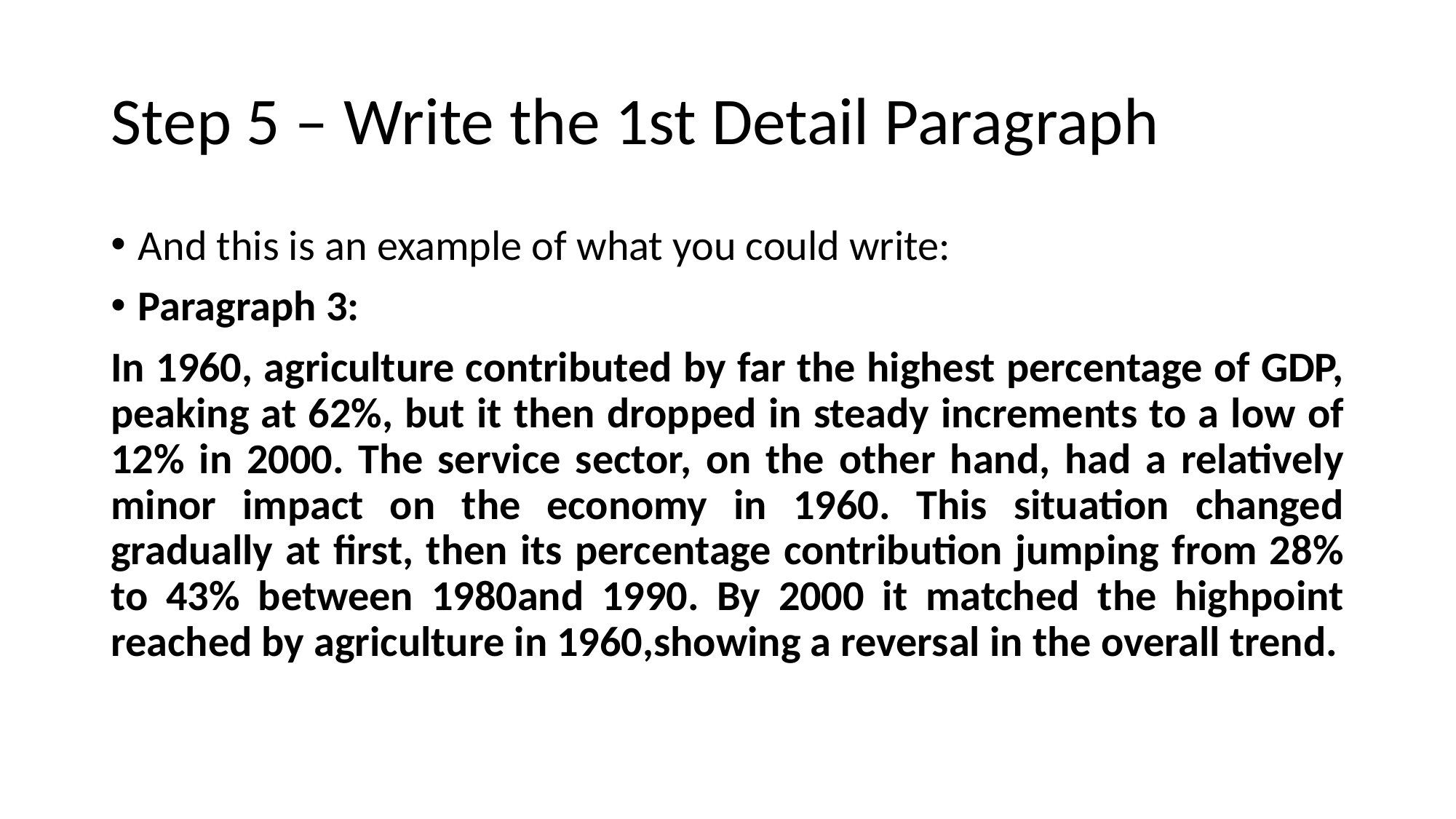

# Step 5 – Write the 1st Detail Paragraph
And this is an example of what you could write:
Paragraph 3:
In 1960, agriculture contributed by far the highest percentage of GDP, peaking at 62%, but it then dropped in steady increments to a low of 12% in 2000. The service sector, on the other hand, had a relatively minor impact on the economy in 1960. This situation changed gradually at first, then its percentage contribution jumping from 28% to 43% between 1980and 1990. By 2000 it matched the highpoint reached by agriculture in 1960,showing a reversal in the overall trend.